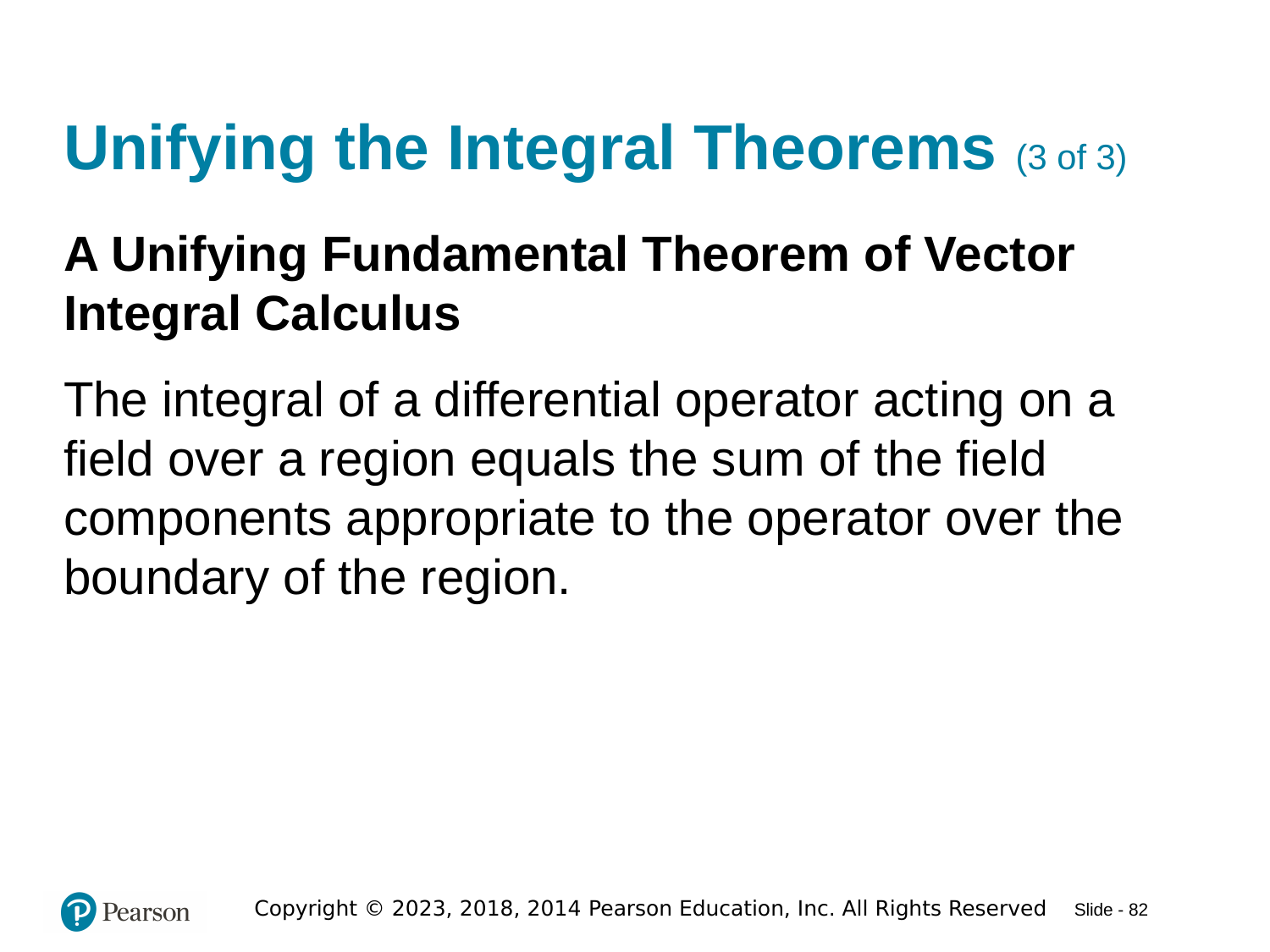

# Unifying the Integral Theorems (3 of 3)
A Unifying Fundamental Theorem of Vector Integral Calculus
The integral of a differential operator acting on a field over a region equals the sum of the field components appropriate to the operator over the boundary of the region.